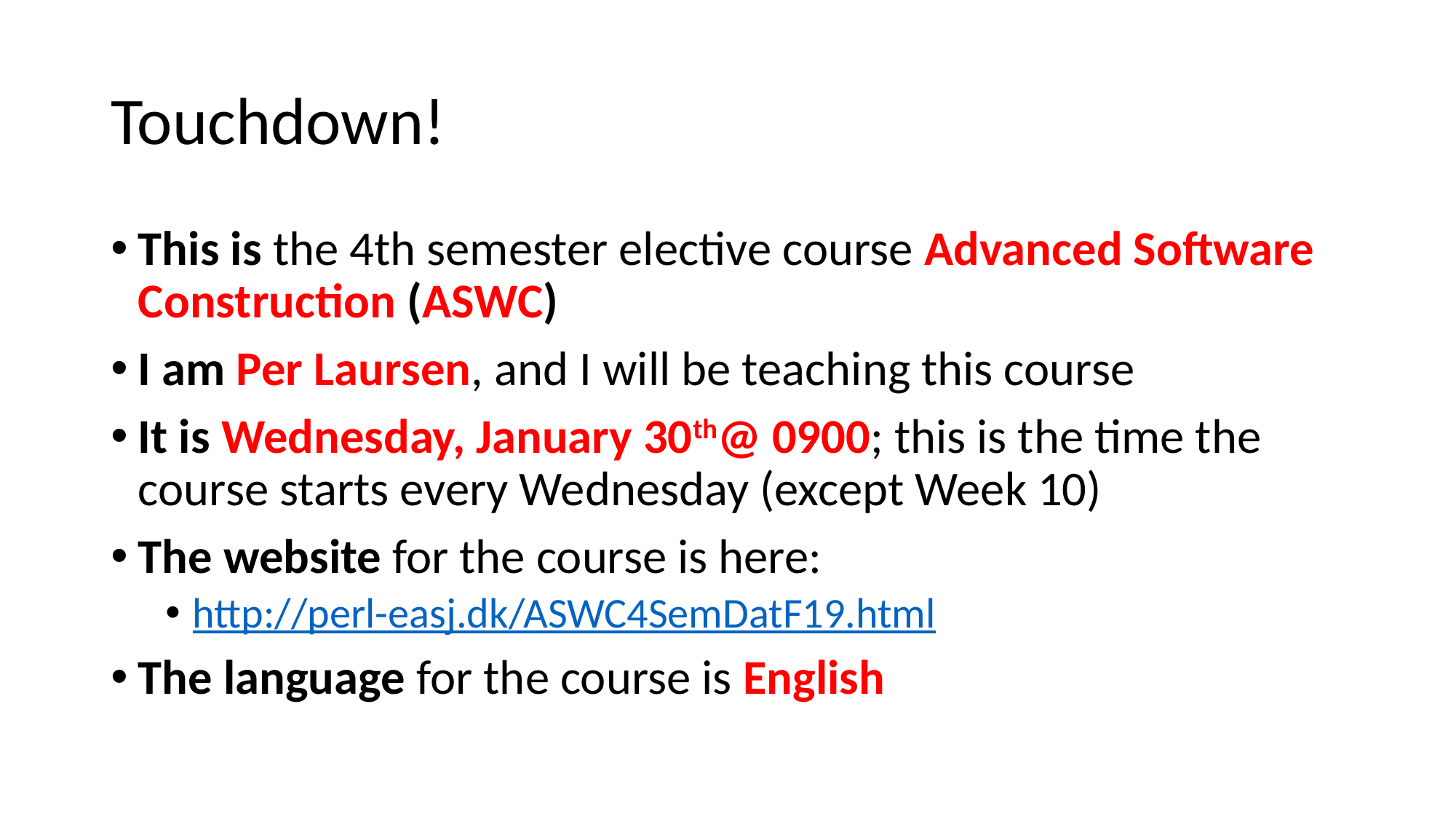

# Touchdown!
This is the 4th semester elective course Advanced Software Construction (ASWC)
I am Per Laursen, and I will be teaching this course
It is Wednesday, January 30th@ 0900; this is the time the course starts every Wednesday (except Week 10)
The website for the course is here:
http://perl-easj.dk/ASWC4SemDatF19.html
The language for the course is English